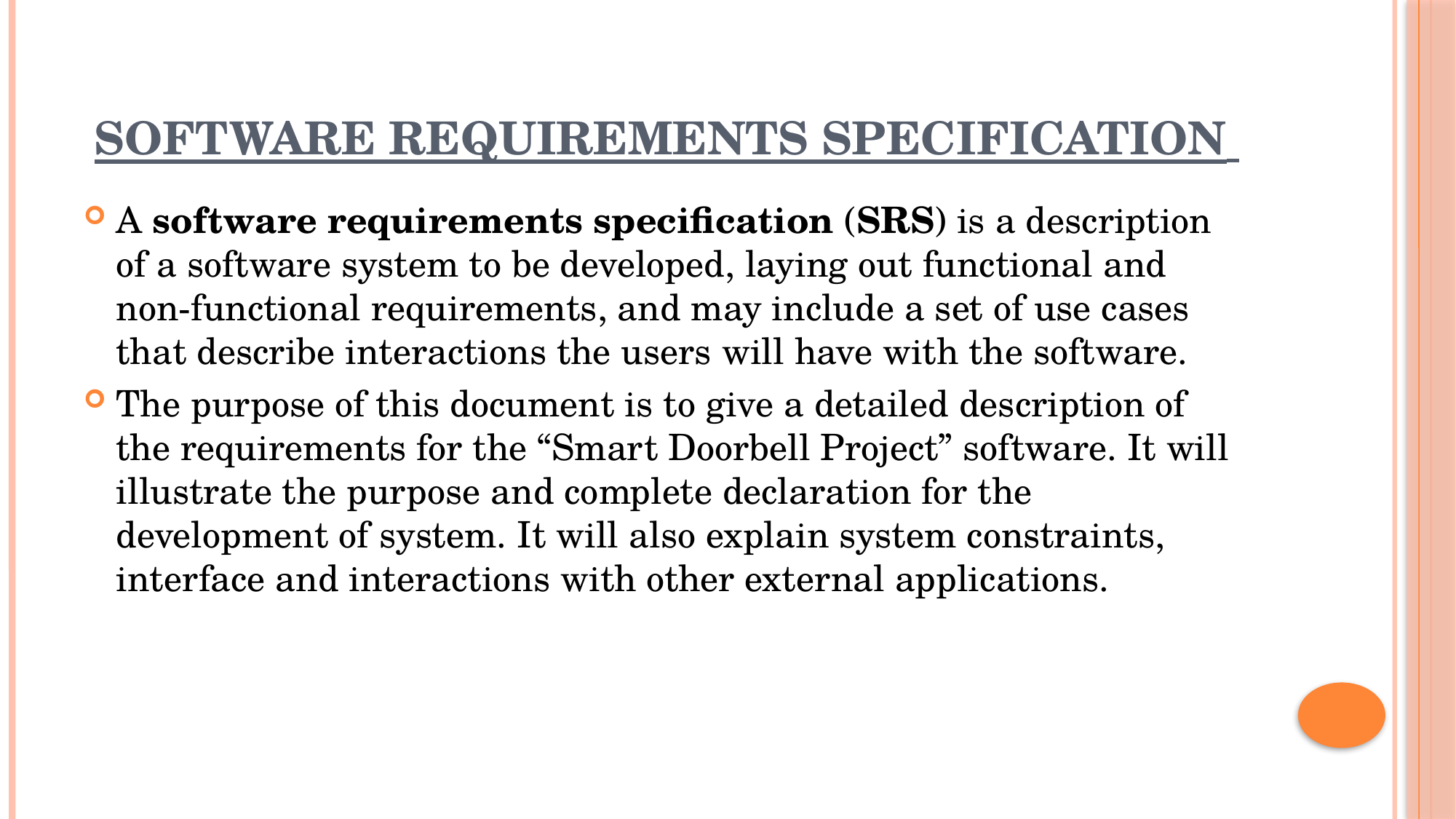

# Software Requirements Specification
A software requirements specification (SRS) is a description of a software system to be developed, laying out functional and non-functional requirements, and may include a set of use cases that describe interactions the users will have with the software.
The purpose of this document is to give a detailed description of the requirements for the “Smart Doorbell Project” software. It will illustrate the purpose and complete declaration for the development of system. It will also explain system constraints, interface and interactions with other external applications.